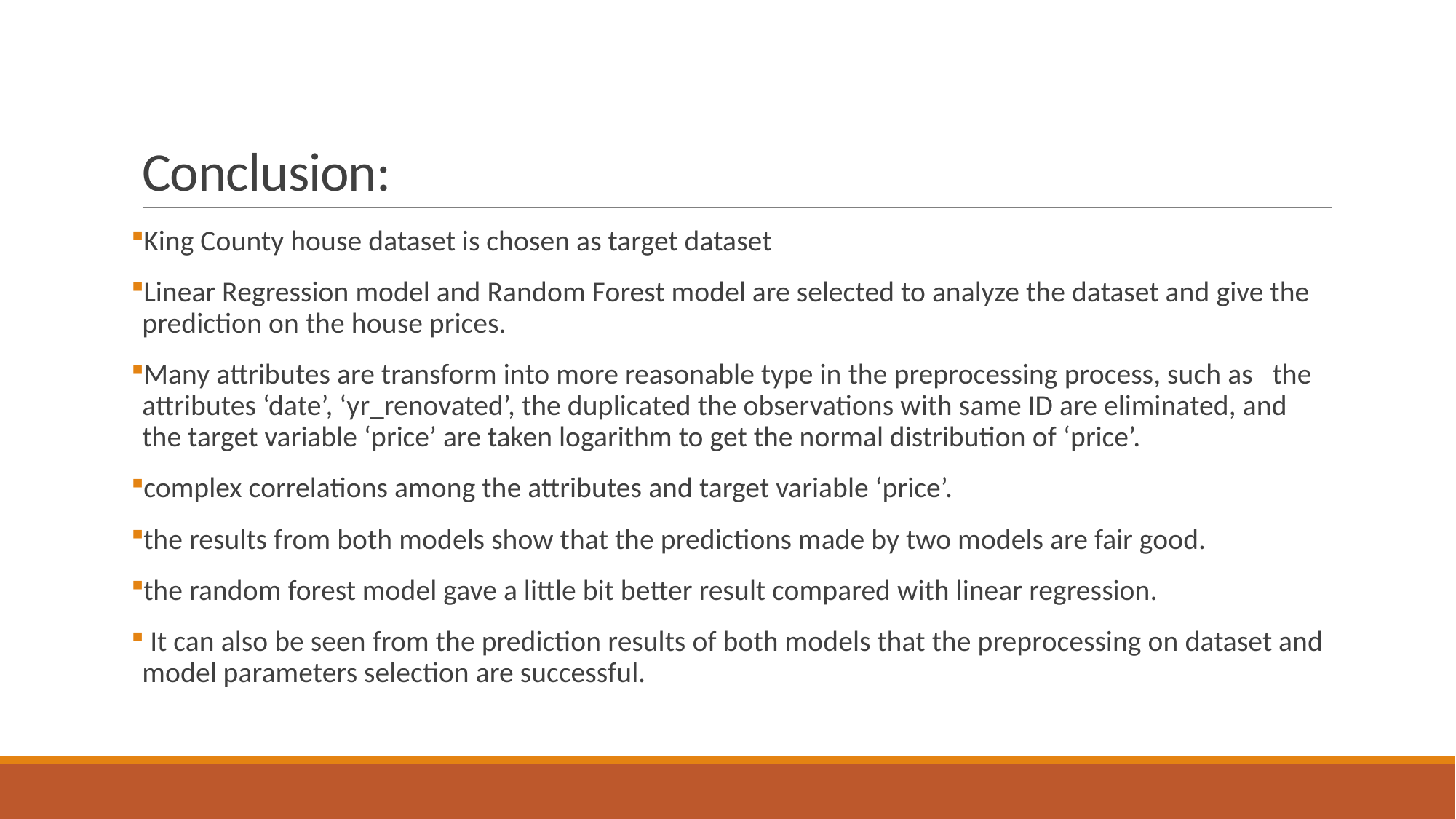

# Conclusion:
King County house dataset is chosen as target dataset
Linear Regression model and Random Forest model are selected to analyze the dataset and give the prediction on the house prices.
Many attributes are transform into more reasonable type in the preprocessing process, such as   the attributes ‘date’, ‘yr_renovated’, the duplicated the observations with same ID are eliminated, and the target variable ‘price’ are taken logarithm to get the normal distribution of ‘price’.
complex correlations among the attributes and target variable ‘price’.
the results from both models show that the predictions made by two models are fair good.
the random forest model gave a little bit better result compared with linear regression.
 It can also be seen from the prediction results of both models that the preprocessing on dataset and model parameters selection are successful.